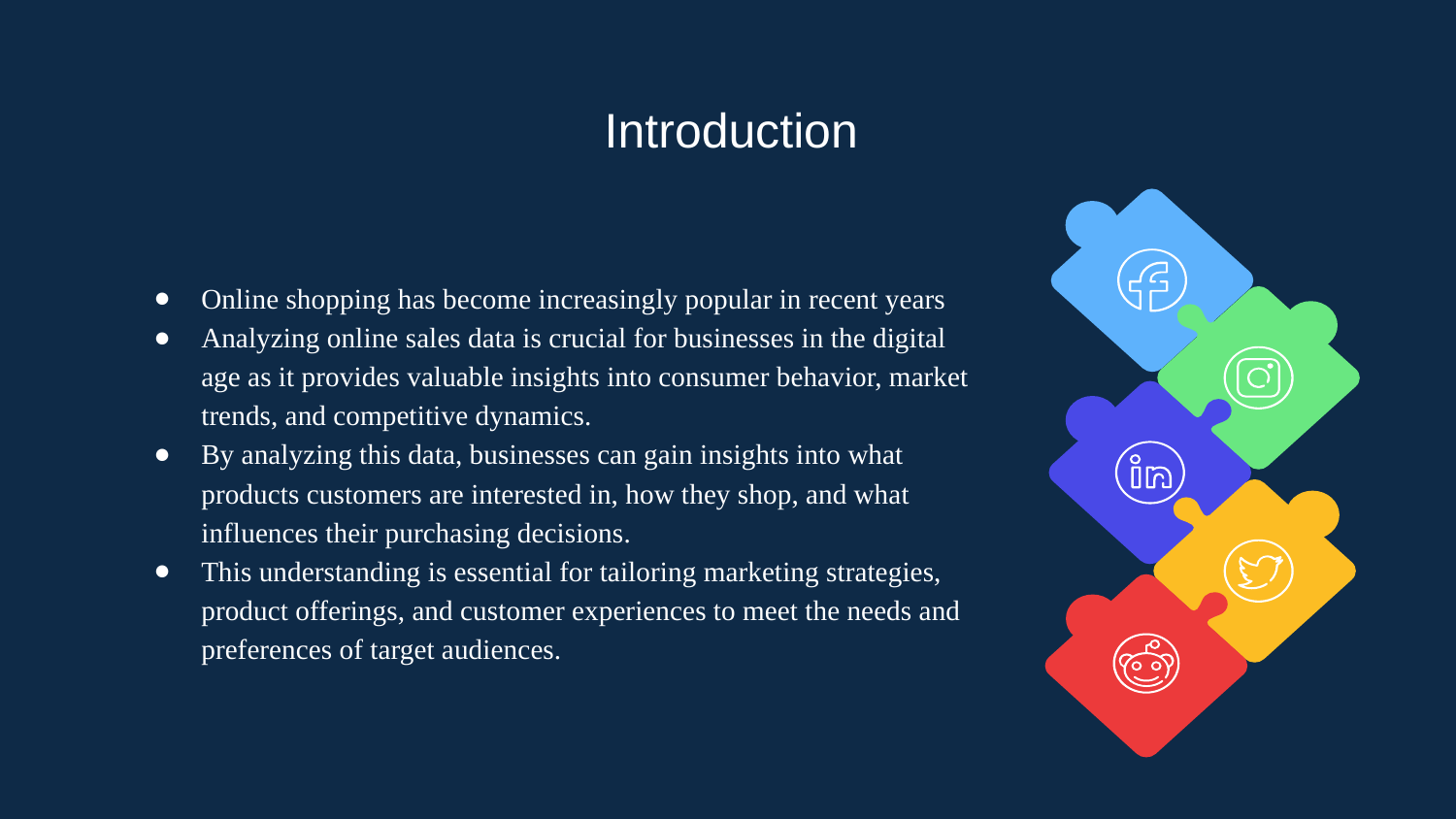

Introduction

Online shopping has become increasingly popular in recent years
Analyzing online sales data is crucial for businesses in the digital age as it provides valuable insights into consumer behavior, market trends, and competitive dynamics.
By analyzing this data, businesses can gain insights into what products customers are interested in, how they shop, and what influences their purchasing decisions.
This understanding is essential for tailoring marketing strategies, product offerings, and customer experiences to meet the needs and preferences of target audiences.